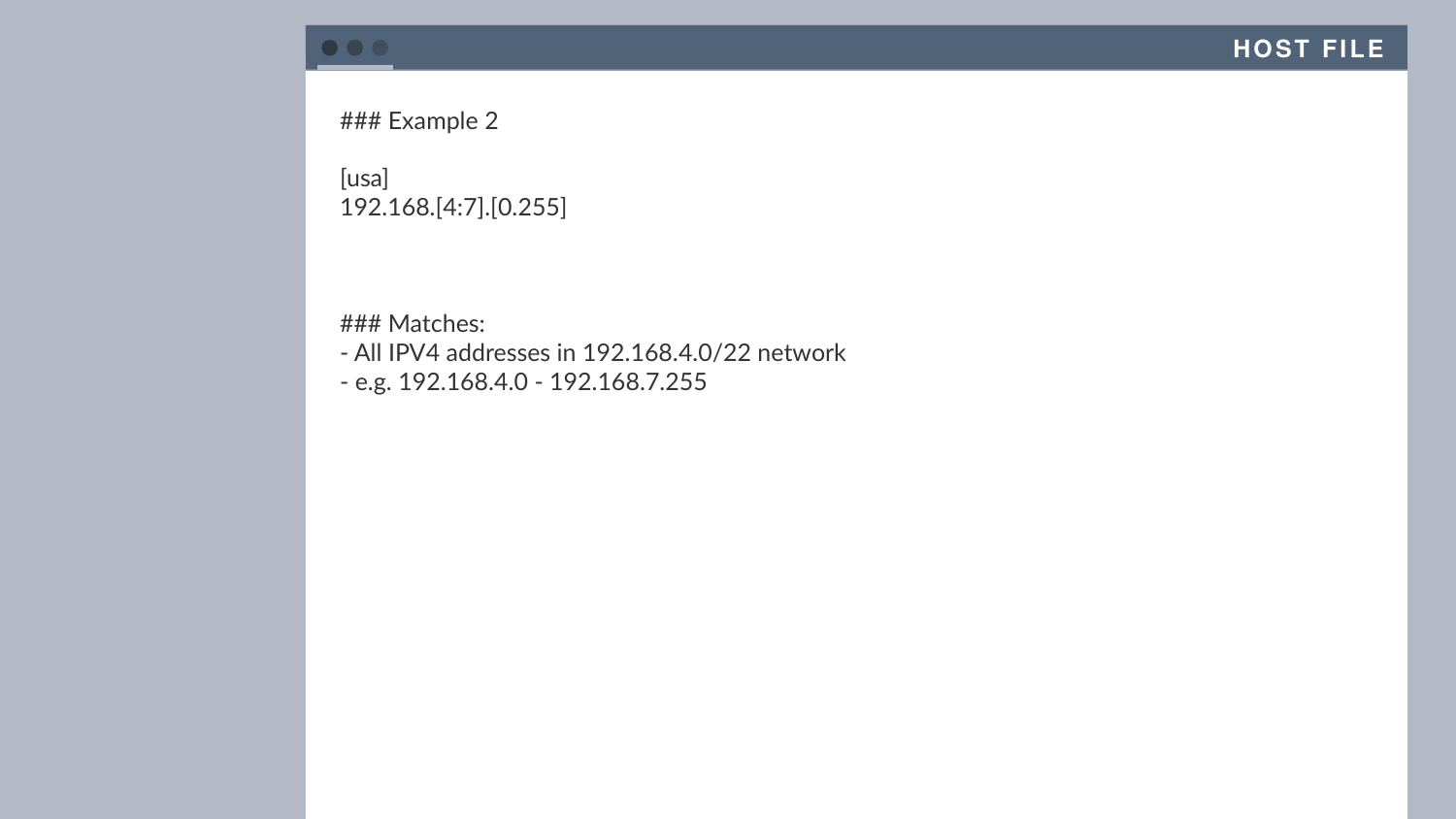

Host file
### Example 2

[usa]
192.168.[4:7].[0.255]

### Matches: - All IPV4 addresses in 192.168.4.0/22 network
- e.g. 192.168.4.0 - 192.168.7.255

54